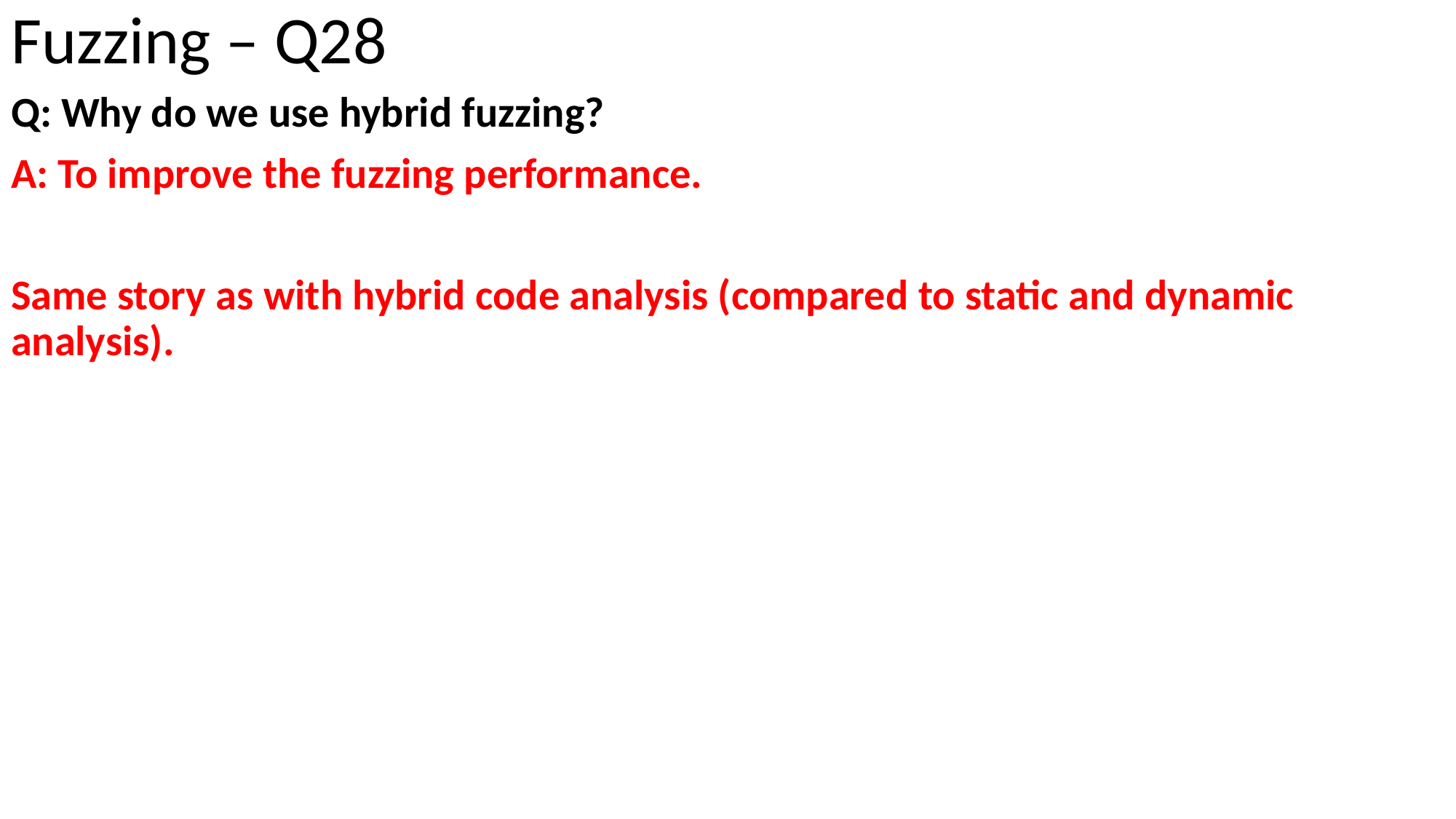

# Fuzzing – Q28
Q: Why do we use hybrid fuzzing?
A: To improve the fuzzing performance.

Same story as with hybrid code analysis (compared to static and dynamic analysis).